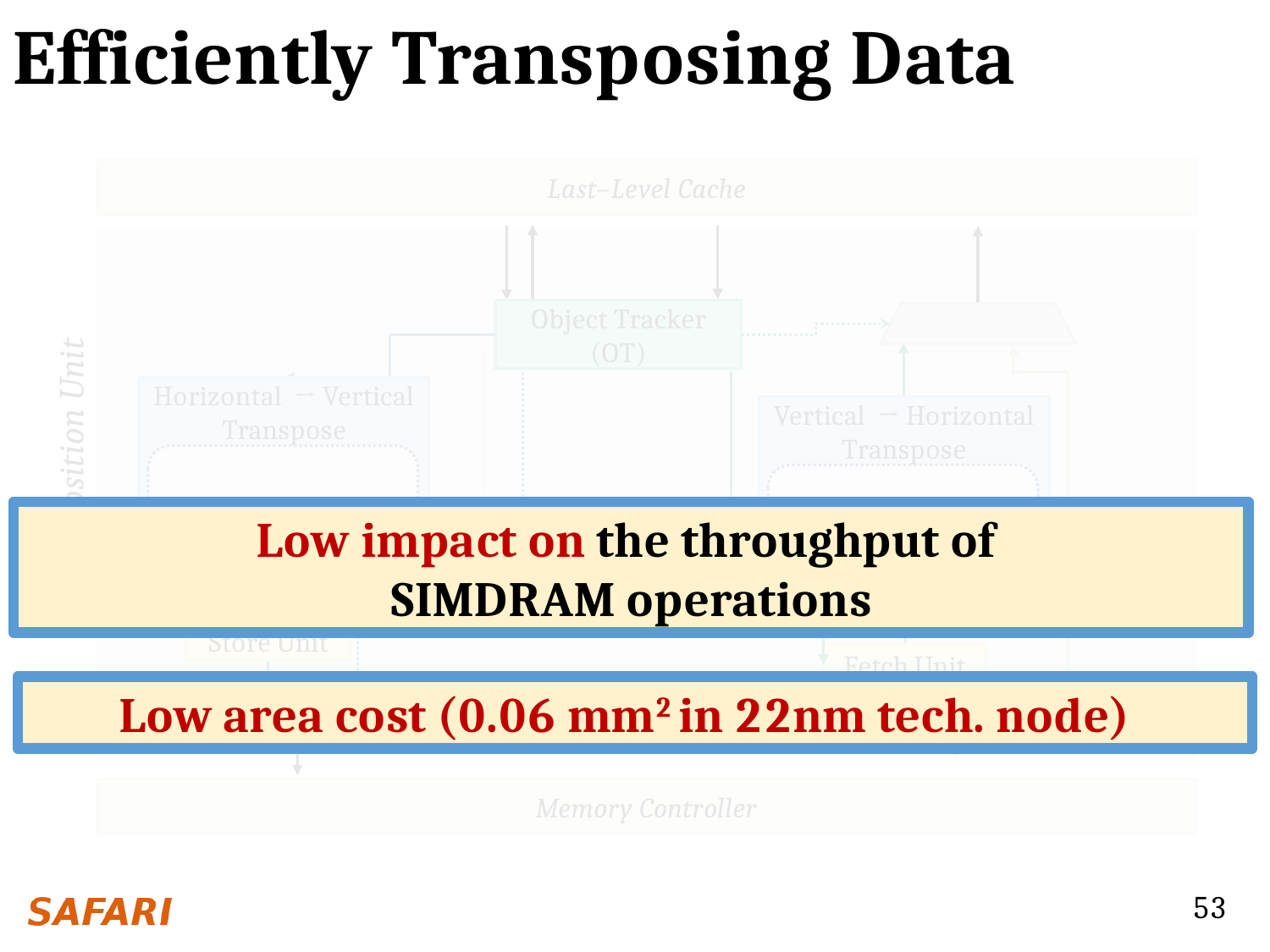

# Efficiently Transposing Data

Last–Level Cache
Object Tracker (OT)

Vertical  → Horizontal
Transpose

Transpose Buffer
Fetch Unit

Horizontal  → Vertical
Transpose

Transpose Buffer
Store Unit

Transposition Unit
Low impact on the throughput of
SIMDRAM operations
Low area cost (0.06 mm2 in 22nm tech. node)
Memory Controller
53